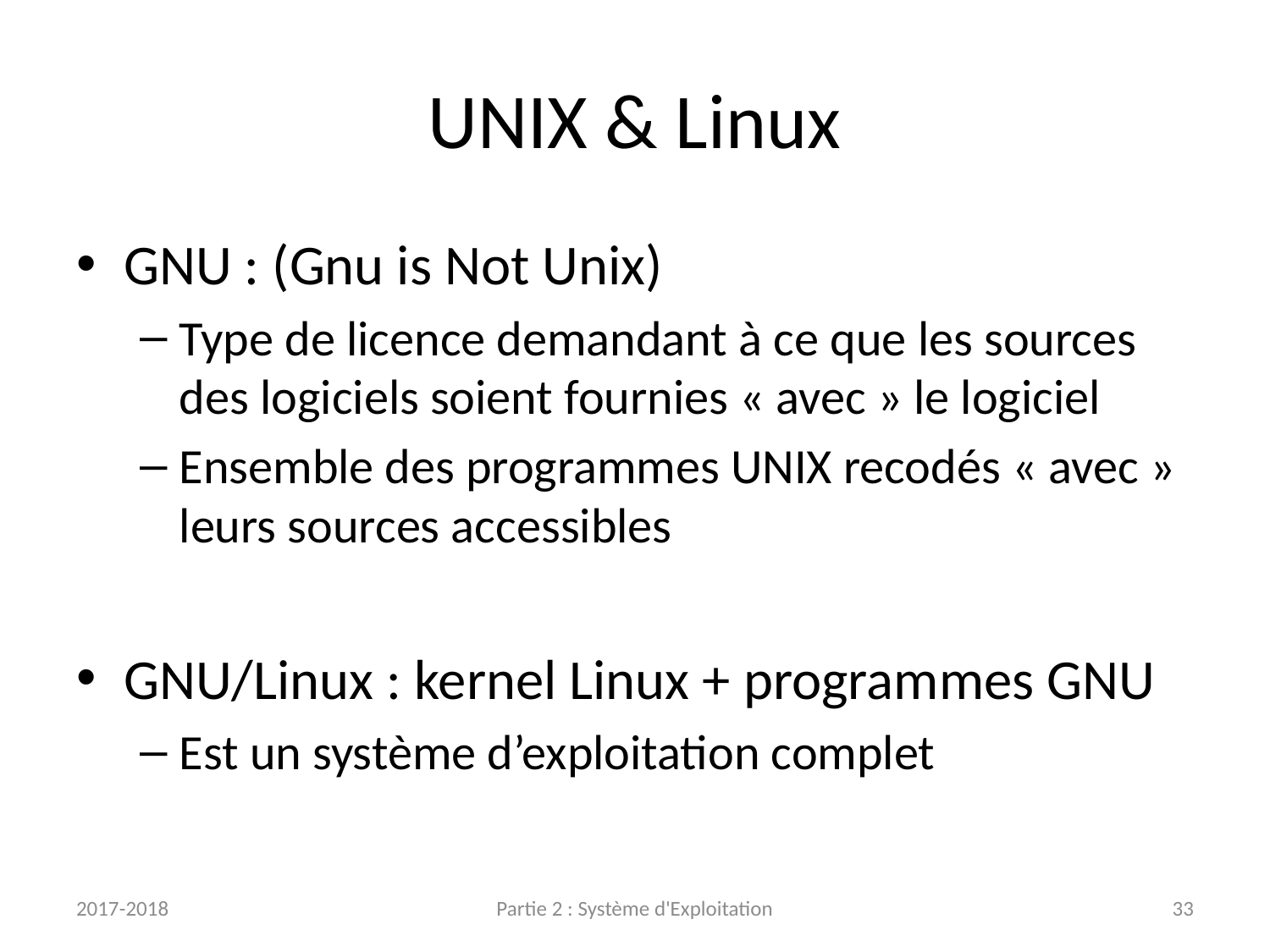

# UNIX & Linux
GNU : (Gnu is Not Unix)
Type de licence demandant à ce que les sources des logiciels soient fournies « avec » le logiciel
Ensemble des programmes UNIX recodés « avec » leurs sources accessibles

GNU/Linux : kernel Linux + programmes GNU
Est un système d’exploitation complet
2017-2018
Partie 2 : Système d'Exploitation
33